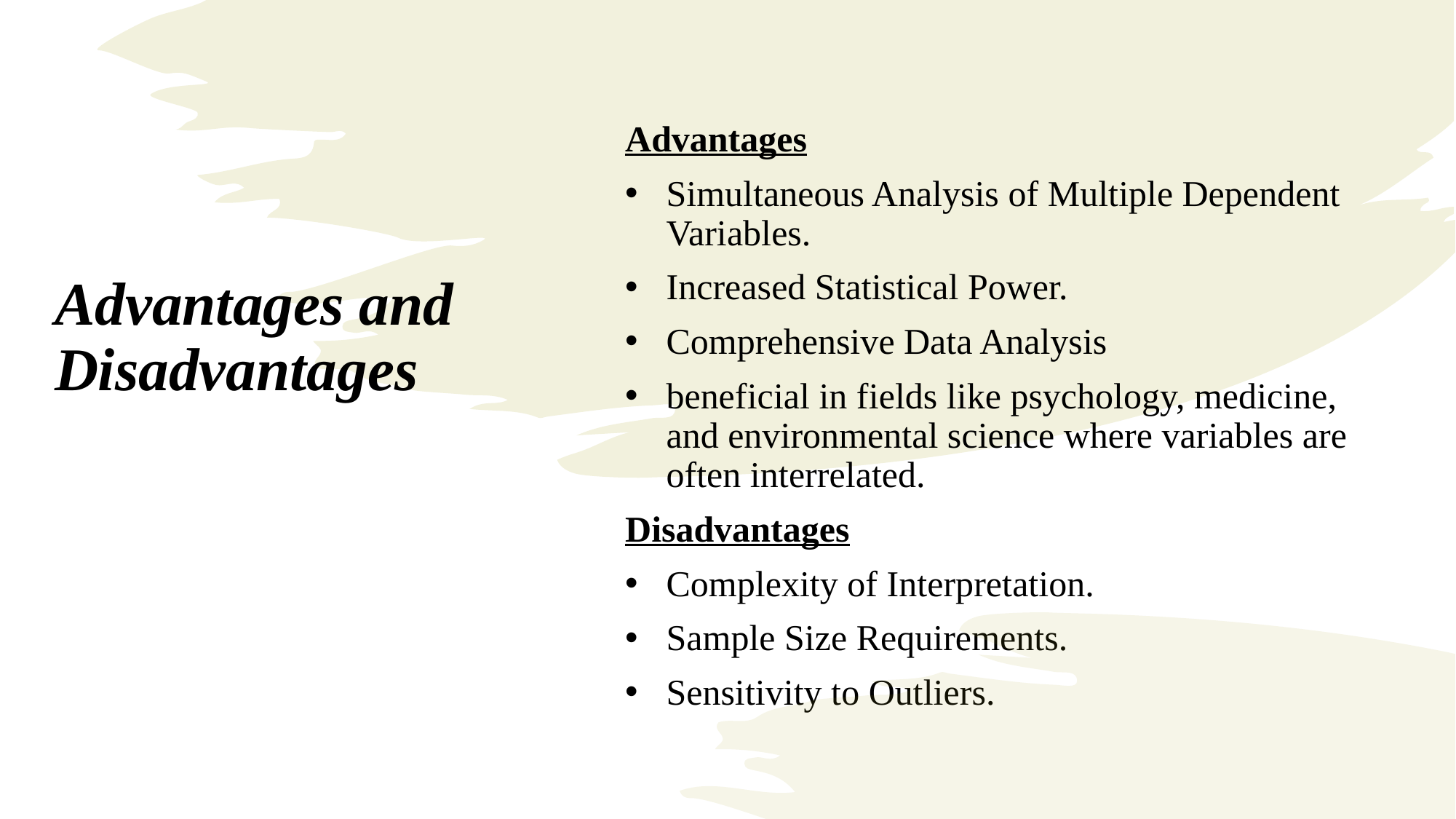

Advantages
Simultaneous Analysis of Multiple Dependent Variables.
Increased Statistical Power.
Comprehensive Data Analysis
beneficial in fields like psychology, medicine, and environmental science where variables are often interrelated.
Disadvantages
Complexity of Interpretation.
Sample Size Requirements.
Sensitivity to Outliers.
# Advantages and Disadvantages